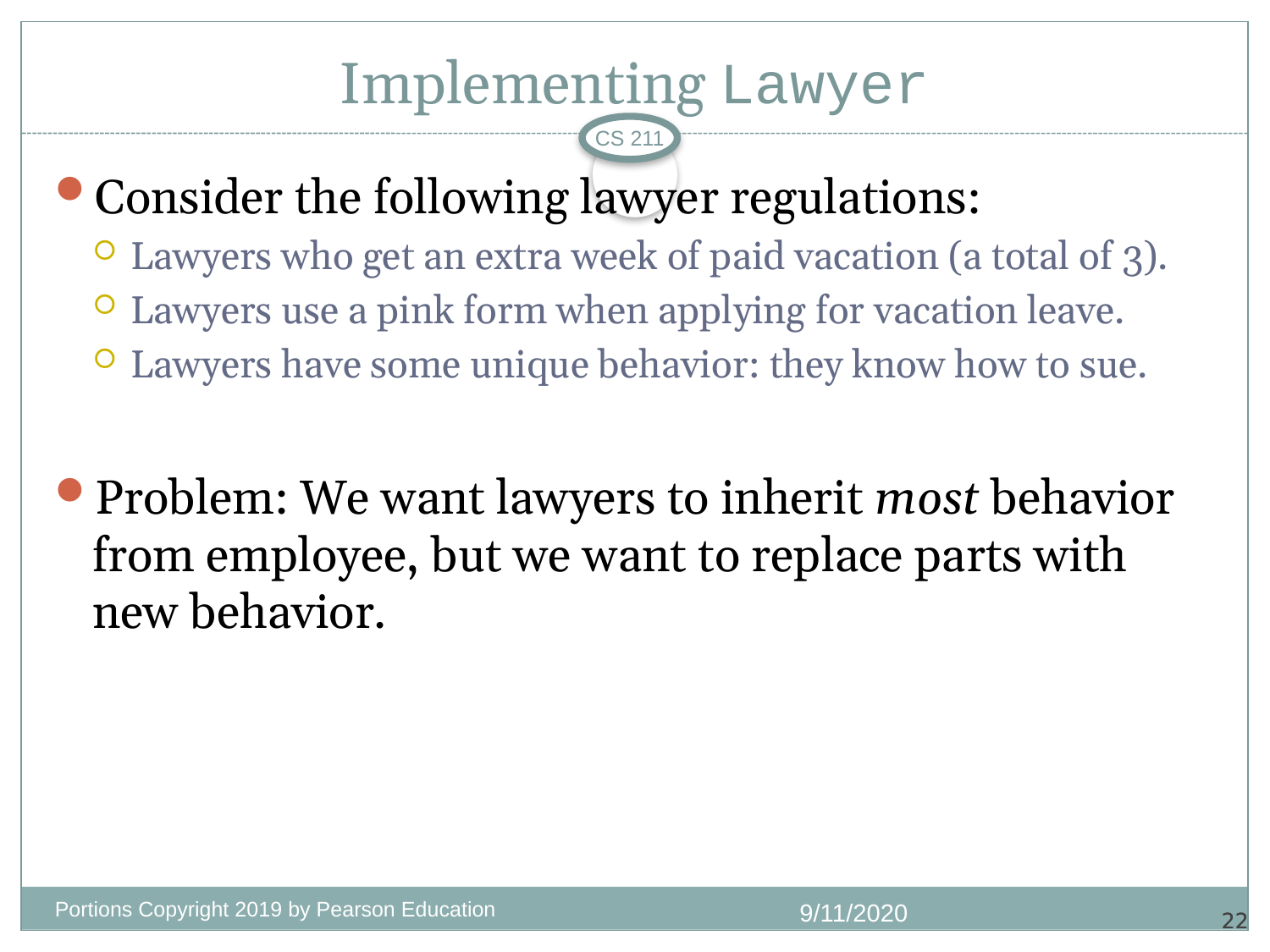

# Implementing Lawyer
CS 211
Consider the following lawyer regulations:
Lawyers who get an extra week of paid vacation (a total of 3).
Lawyers use a pink form when applying for vacation leave.
Lawyers have some unique behavior: they know how to sue.

Problem: We want lawyers to inherit most behavior from employee, but we want to replace parts with new behavior.
Portions Copyright 2019 by Pearson Education
9/11/2020